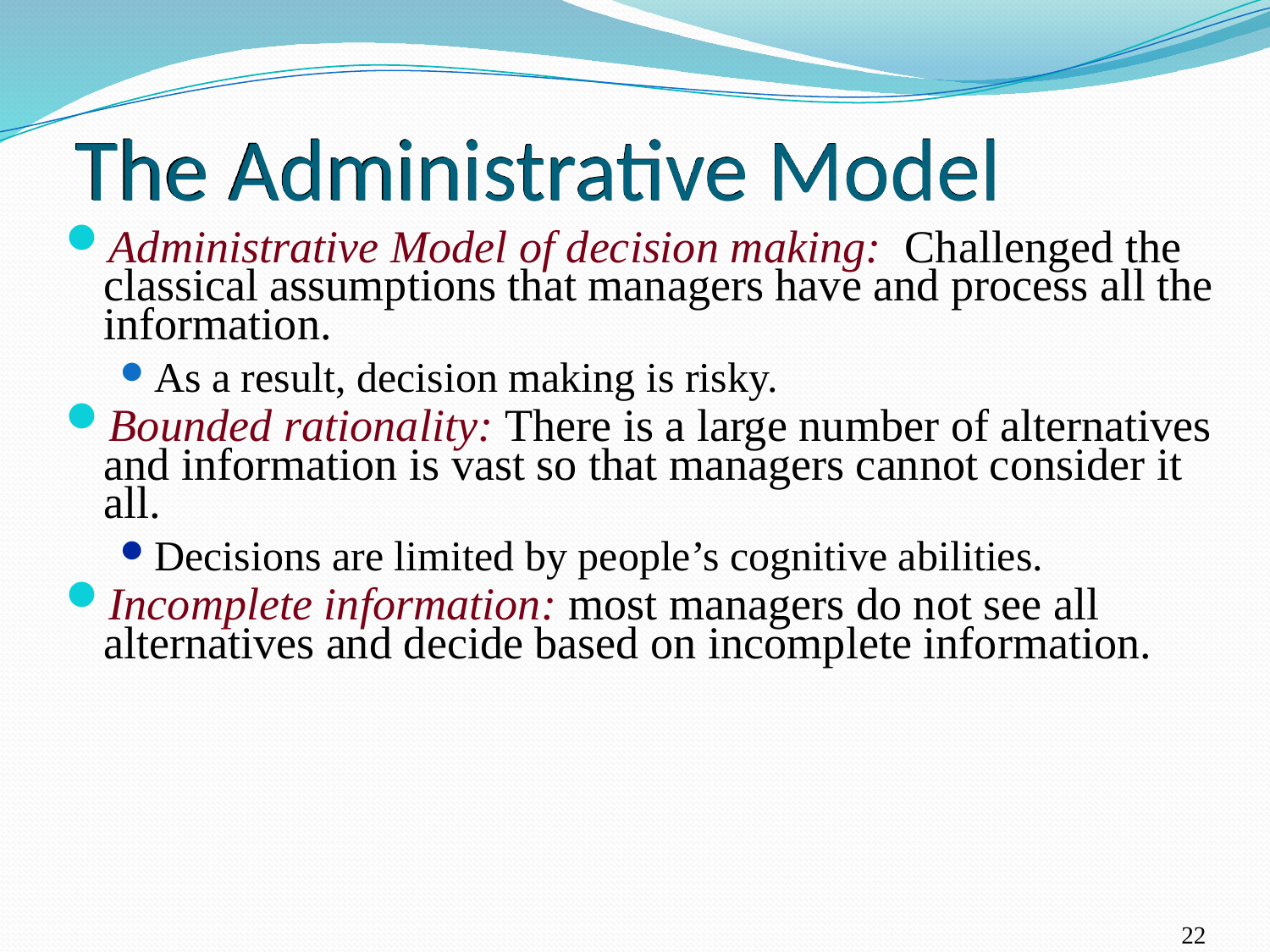

# The Administrative Model
Administrative Model of decision making:  Challenged the classical assumptions that managers have and process all the information.
As a result, decision making is risky.
Bounded rationality: There is a large number of alternatives and information is vast so that managers cannot consider it all.
Decisions are limited by people’s cognitive abilities.
Incomplete information: most managers do not see all alternatives and decide based on incomplete information.
22